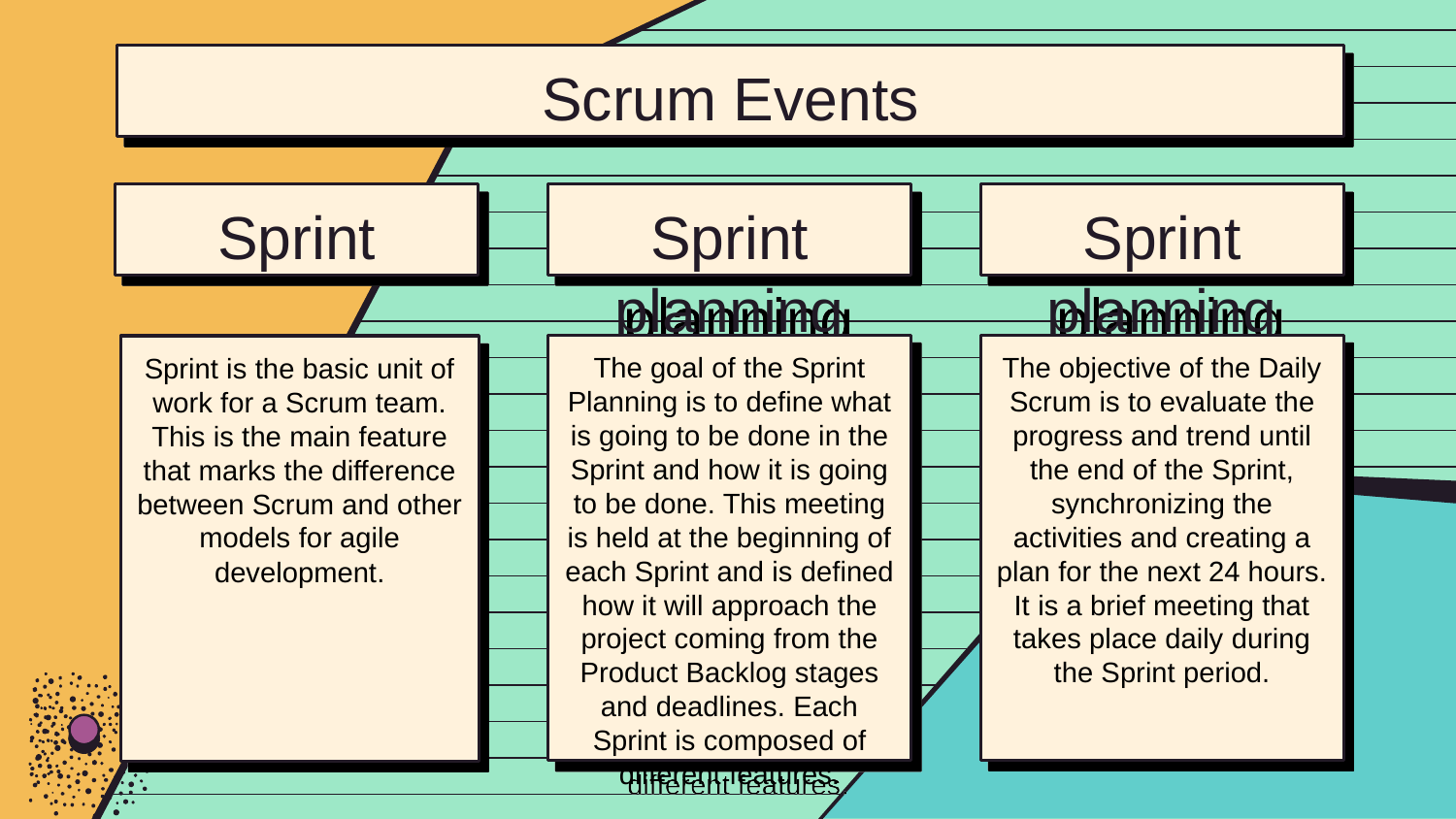

Scrum Events
# Sprint
Sprint planning
Sprint planning
The objective of the Daily Scrum is to evaluate the progress and trend until the end of the Sprint, synchronizing the activities and creating a plan for the next 24 hours. It is a brief meeting that takes place daily during the Sprint period.
The goal of the Sprint Planning is to define what is going to be done in the Sprint and how it is going to be done. This meeting is held at the beginning of each Sprint and is defined how it will approach the project coming from the Product Backlog stages and deadlines. Each Sprint is composed of different features.
Sprint is the basic unit of work for a Scrum team. This is the main feature that marks the difference between Scrum and other models for agile development.